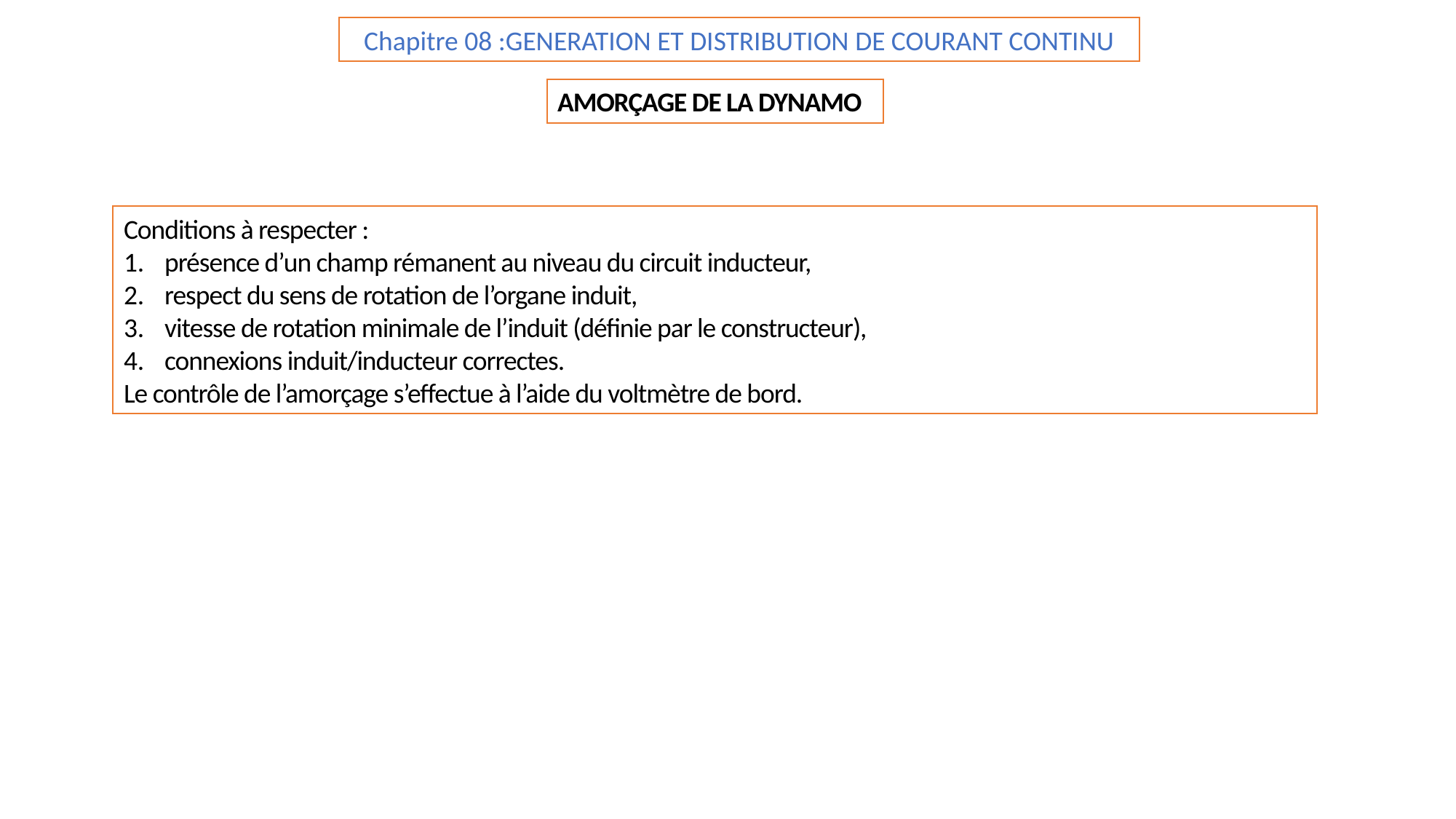

Chapitre 08 :GENERATION ET DISTRIBUTION DE COURANT CONTINU
AMORÇAGE DE LA DYNAMO
Conditions à respecter :
présence d’un champ rémanent au niveau du circuit inducteur,
respect du sens de rotation de l’organe induit,
vitesse de rotation minimale de l’induit (définie par le constructeur),
connexions induit/inducteur correctes.
Le contrôle de l’amorçage s’effectue à l’aide du voltmètre de bord.